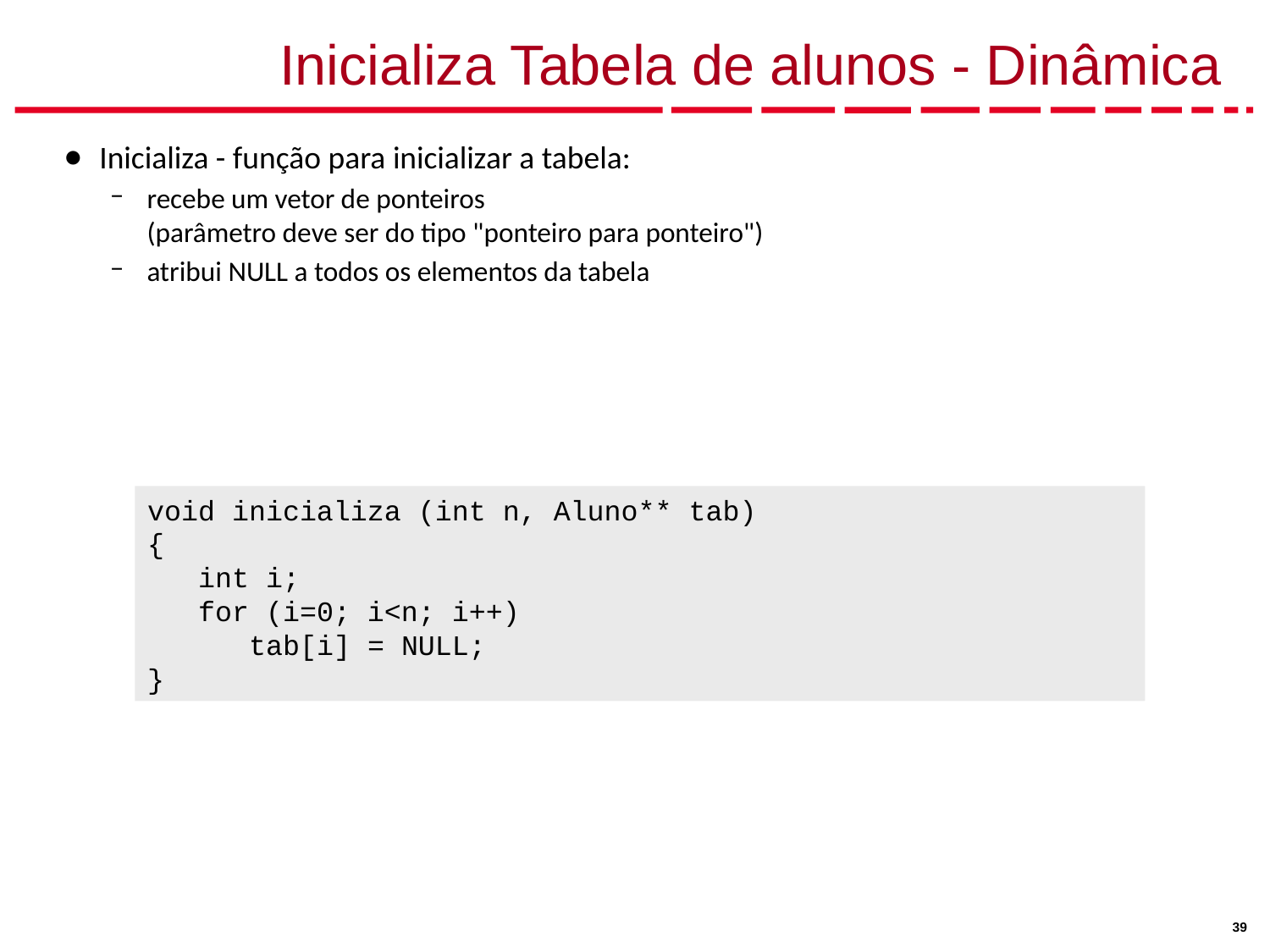

# Inicializa Tabela de alunos - Dinâmica
Inicializa - função para inicializar a tabela:
recebe um vetor de ponteiros
(parâmetro deve ser do tipo "ponteiro para ponteiro")
atribui NULL a todos os elementos da tabela

void inicializa (int n, Aluno** tab)
{
   int i;
   for (i=0; i<n; i++)
      tab[i] = NULL;
}